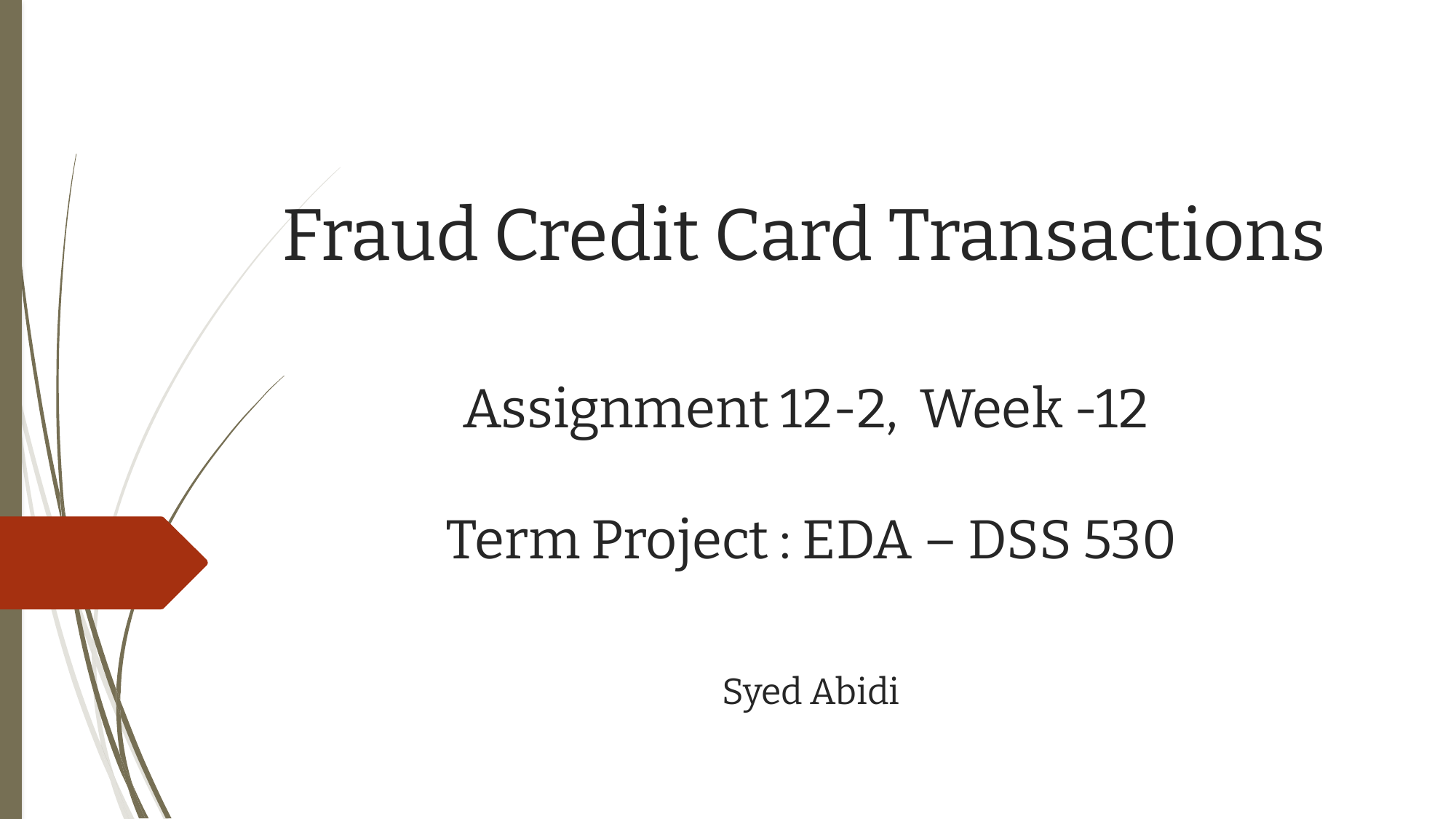

# Fraud Credit Card Transactions Assignment 12-2,  Week -12 Term Project : EDA – DSS 530 Syed Abidi